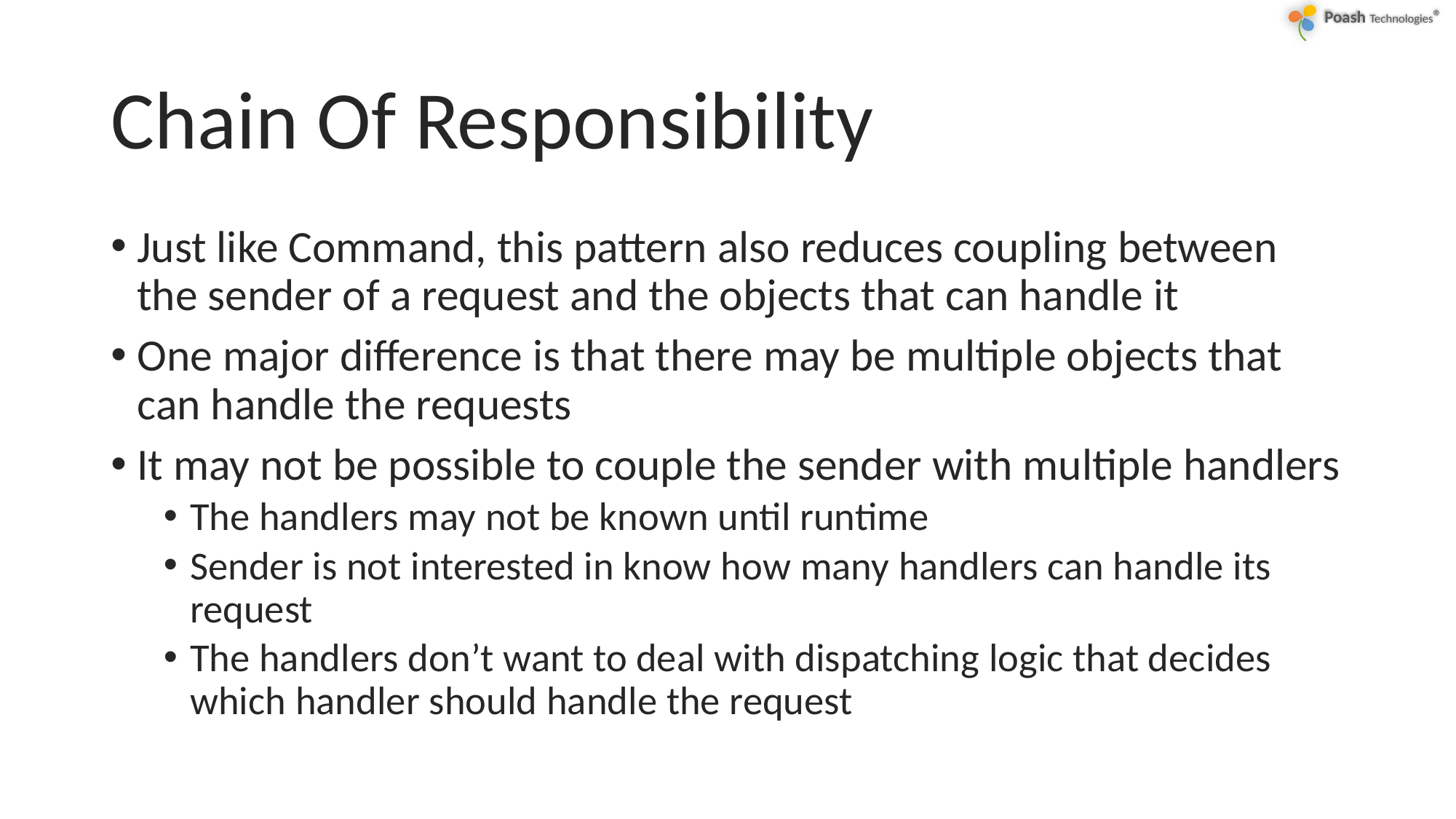

# Chain Of Responsibility
Just like Command, this pattern also reduces coupling between the sender of a request and the objects that can handle it
One major difference is that there may be multiple objects that can handle the requests
It may not be possible to couple the sender with multiple handlers
The handlers may not be known until runtime
Sender is not interested in know how many handlers can handle its request
The handlers don’t want to deal with dispatching logic that decides which handler should handle the request